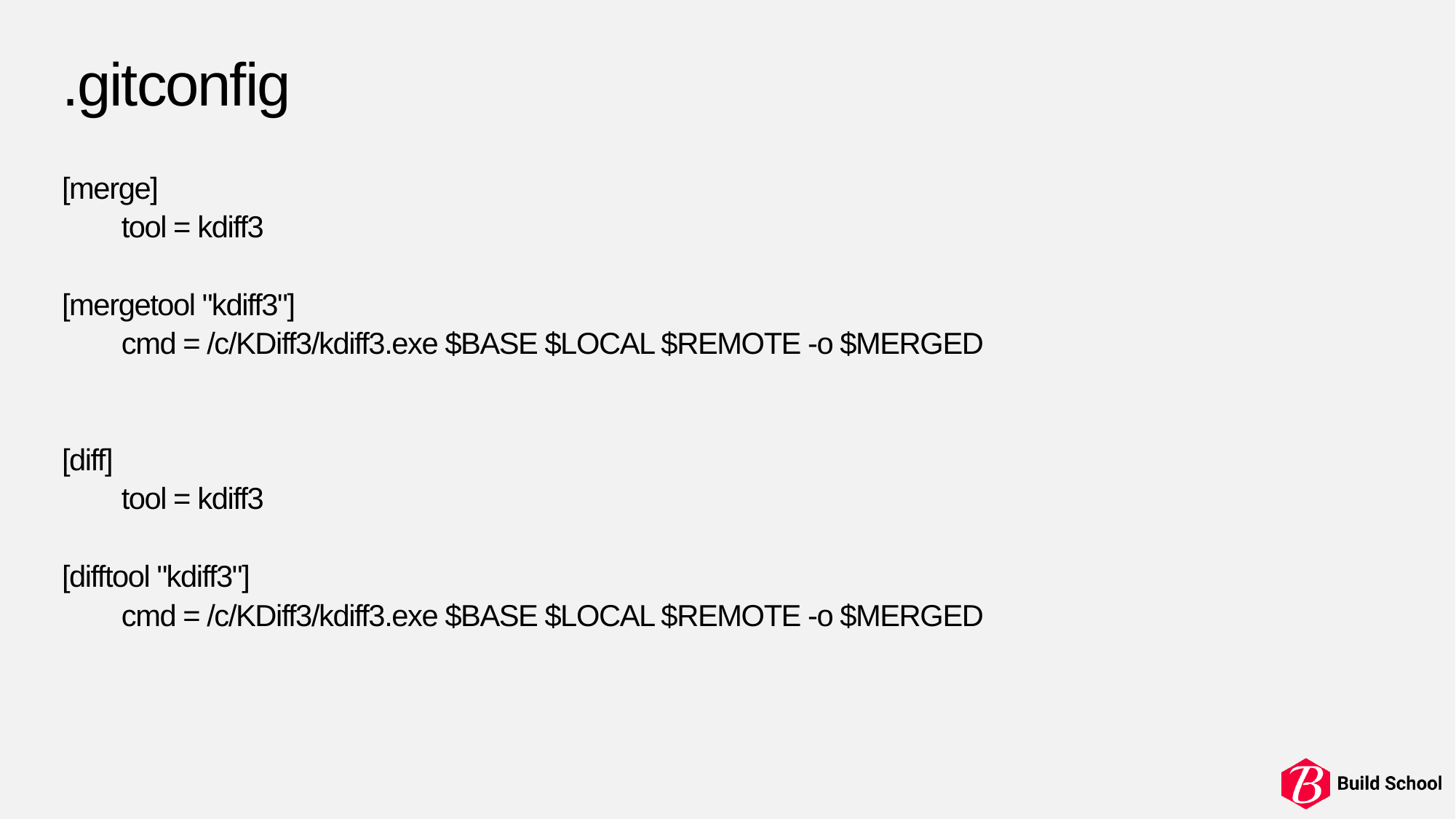

# .gitconfig
[merge]
        tool = kdiff3

[mergetool "kdiff3"]
        cmd = /c/KDiff3/kdiff3.exe $BASE $LOCAL $REMOTE -o $MERGED

[diff]
        tool = kdiff3

[difftool "kdiff3"]
        cmd = /c/KDiff3/kdiff3.exe $BASE $LOCAL $REMOTE -o $MERGED